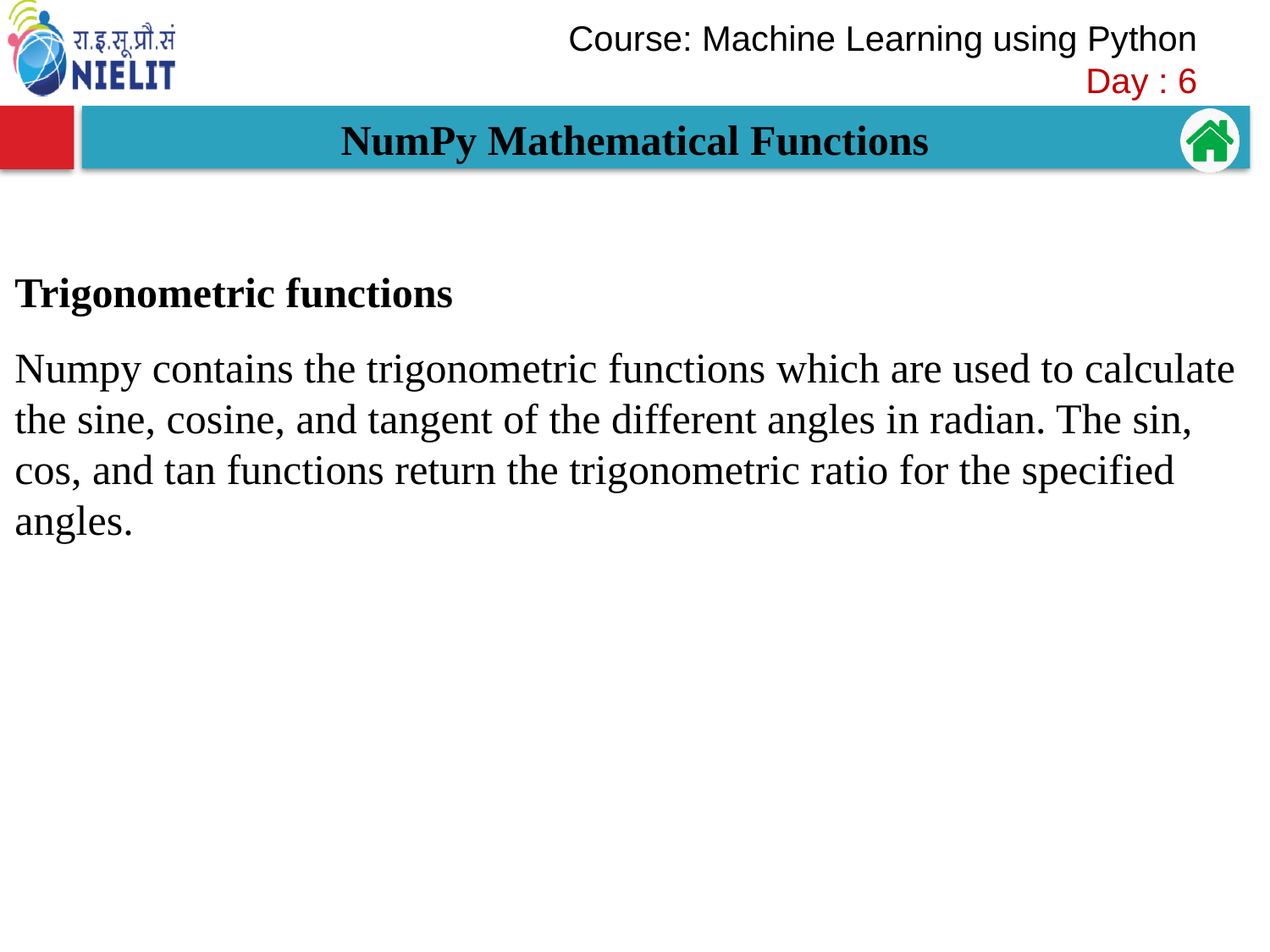

NumPy Mathematical Functions

Trigonometric functions
Numpy contains the trigonometric functions which are used to calculate the sine, cosine, and tangent of the different angles in radian. The sin, cos, and tan functions return the trigonometric ratio for the specified angles.